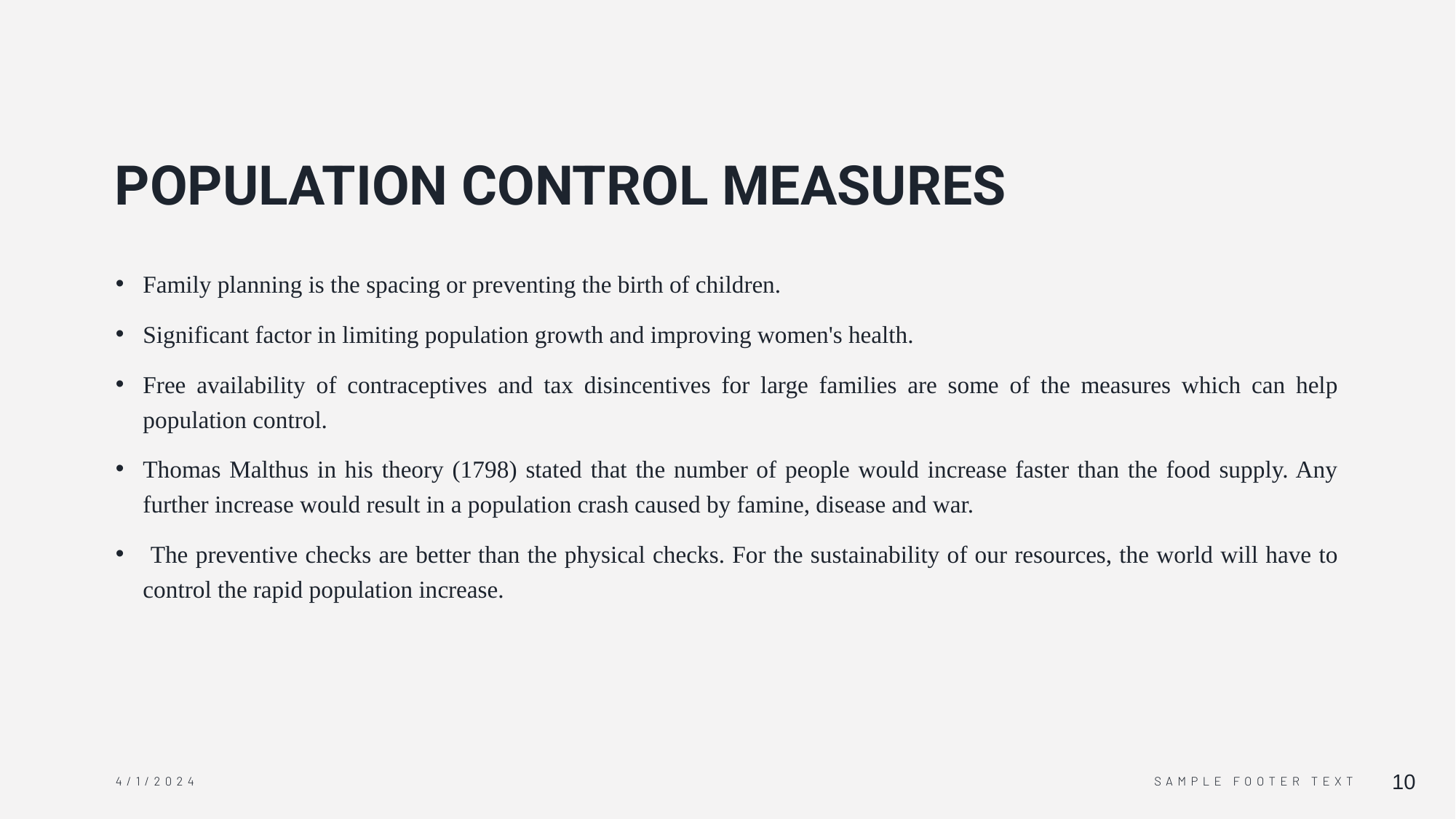

# POPULATION CONTROL MEASURES
Family planning is the spacing or preventing the birth of children.
Significant factor in limiting population growth and improving women's health.
Free availability of contraceptives and tax disincentives for large families are some of the measures which can help population control.
Thomas Malthus in his theory (1798) stated that the number of people would increase faster than the food supply. Any further increase would result in a population crash caused by famine, disease and war.
 The preventive checks are better than the physical checks. For the sustainability of our resources, the world will have to control the rapid population increase.

4/1/2024
Sample Footer Text
10